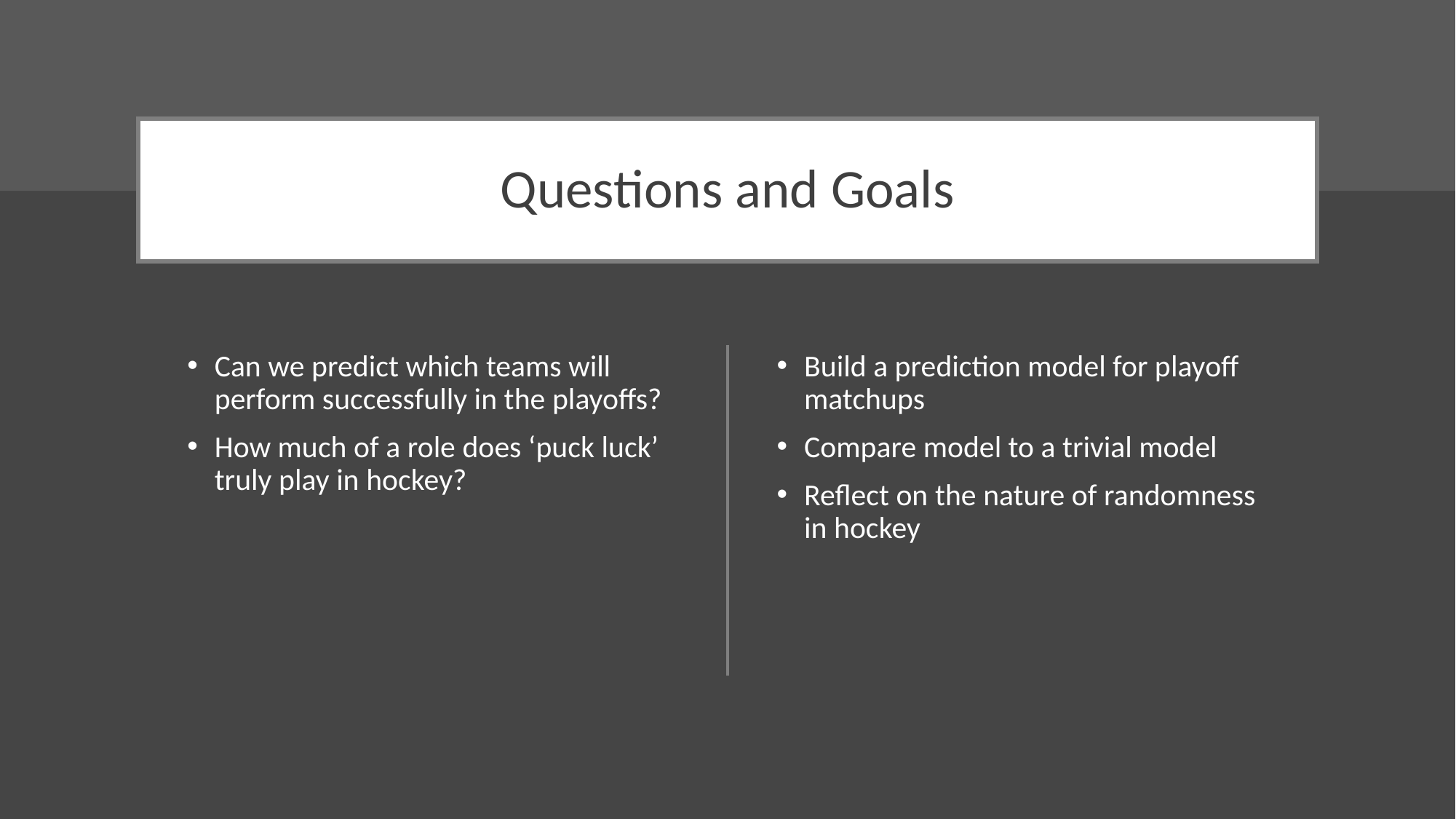

# Questions and Goals
Can we predict which teams will perform successfully in the playoffs?
How much of a role does ‘puck luck’ truly play in hockey?

Build a prediction model for playoff matchups
Compare model to a trivial model
Reflect on the nature of randomness in hockey